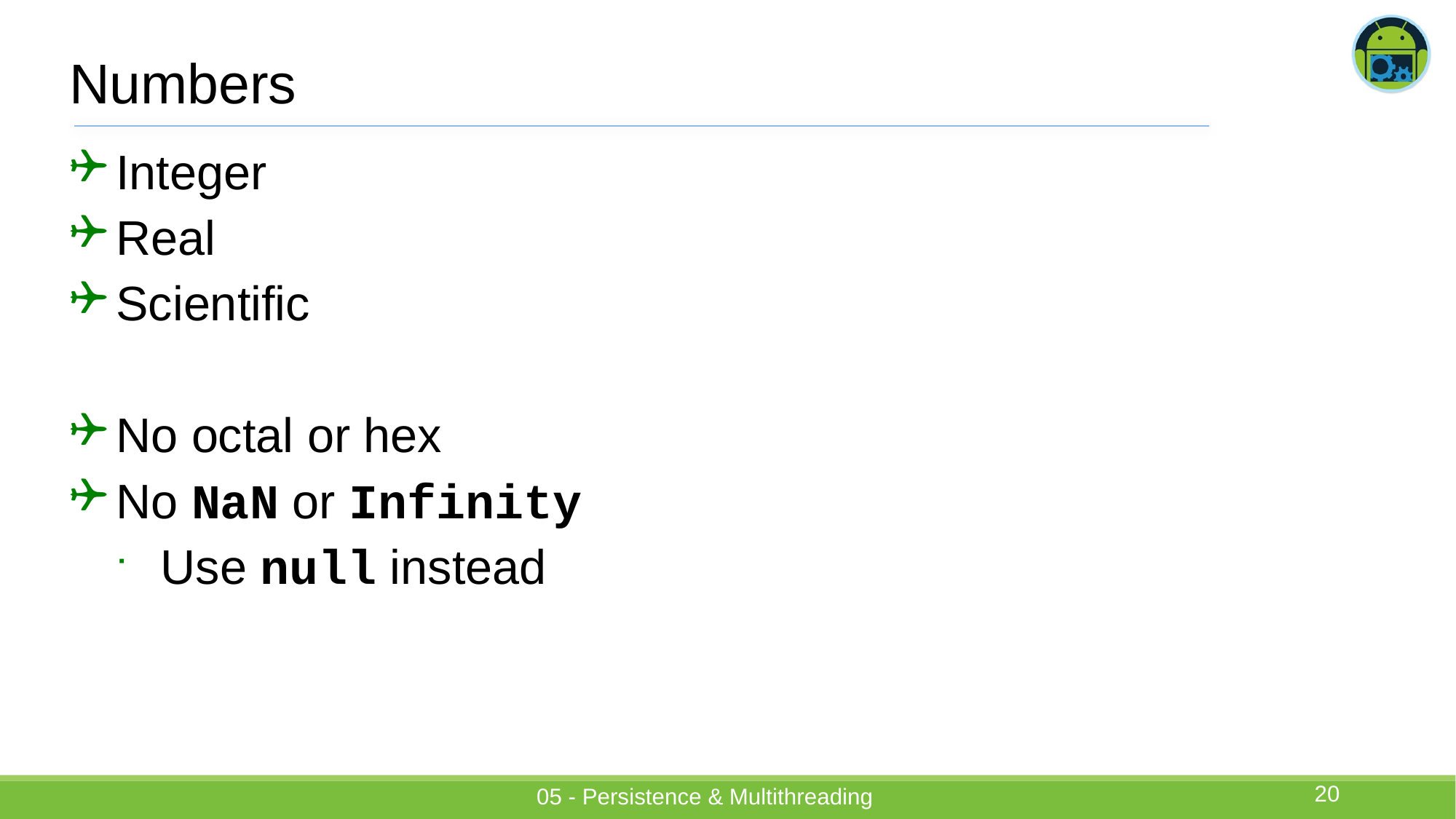

# Numbers
Integer
Real
Scientific

No octal or hex
No NaN or Infinity
Use null instead
20
05 - Persistence & Multithreading